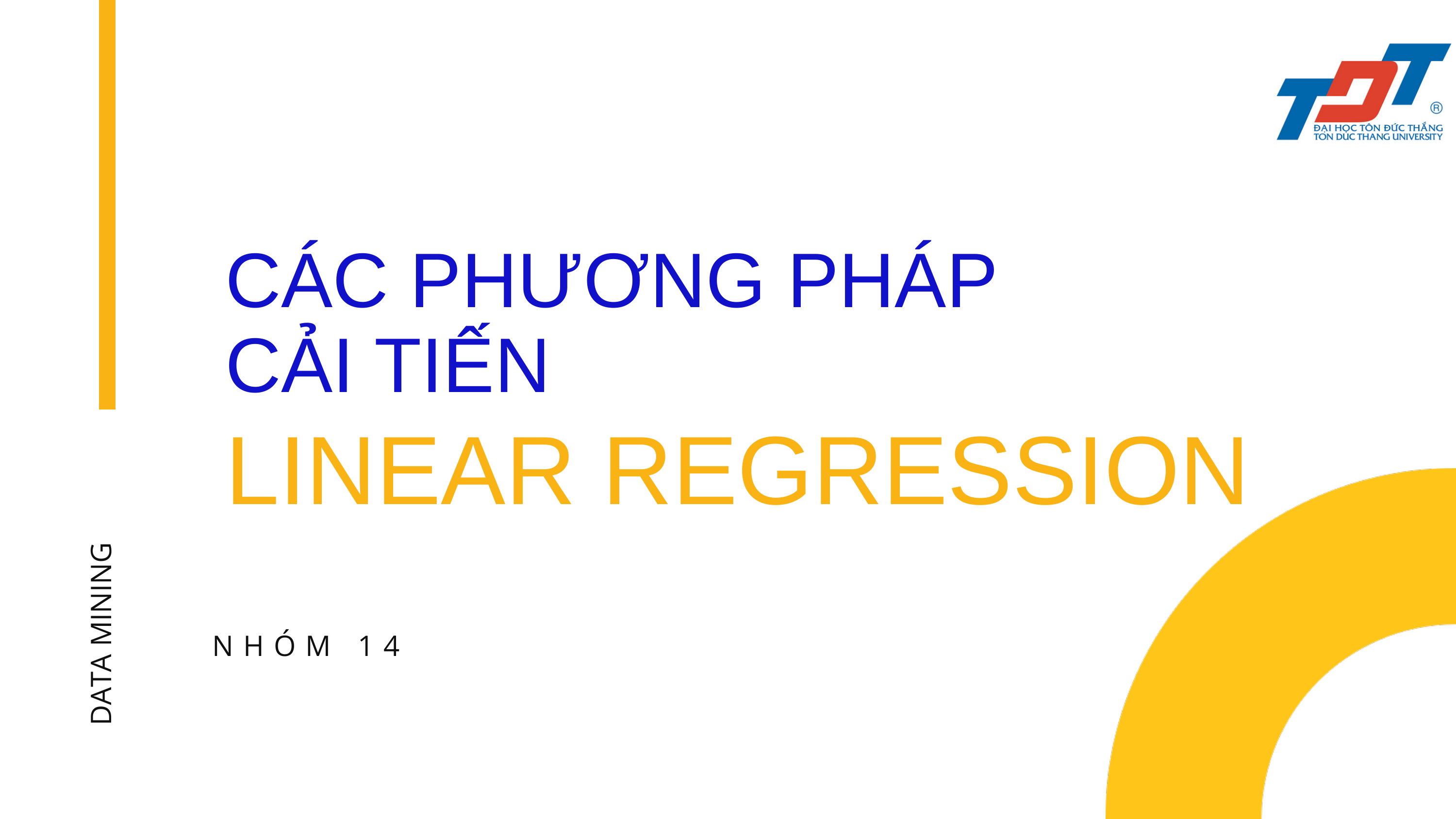

CÁC PHƯƠNG PHÁP CẢI TIẾN
LINEAR REGRESSION

DATA MINING
NHÓM 14